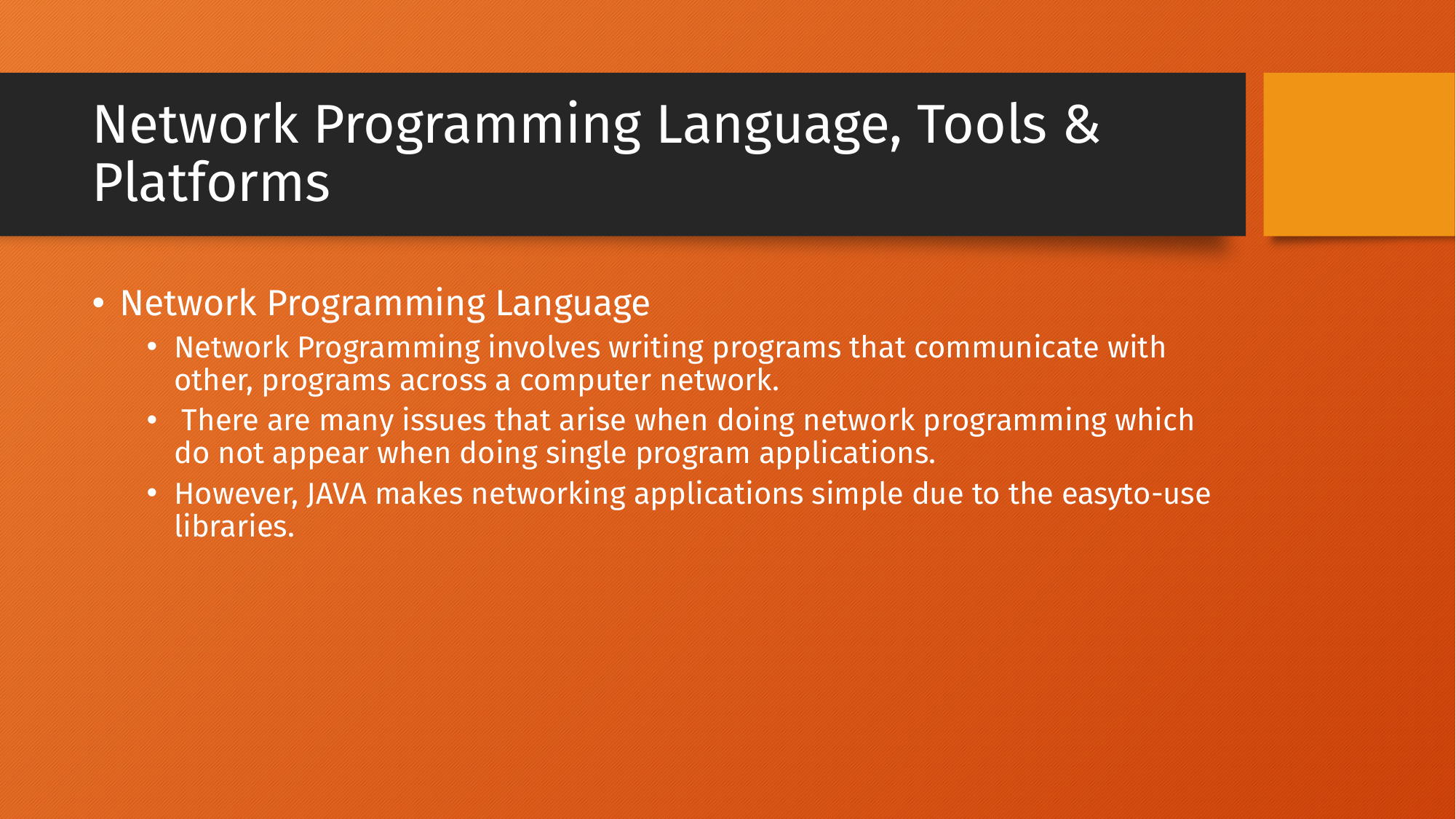

# Network Programming Language, Tools & Platforms
Network Programming Language
Network Programming involves writing programs that communicate with other, programs across a computer network.
 There are many issues that arise when doing network programming which do not appear when doing single program applications.
However, JAVA makes networking applications simple due to the easyto-use libraries.